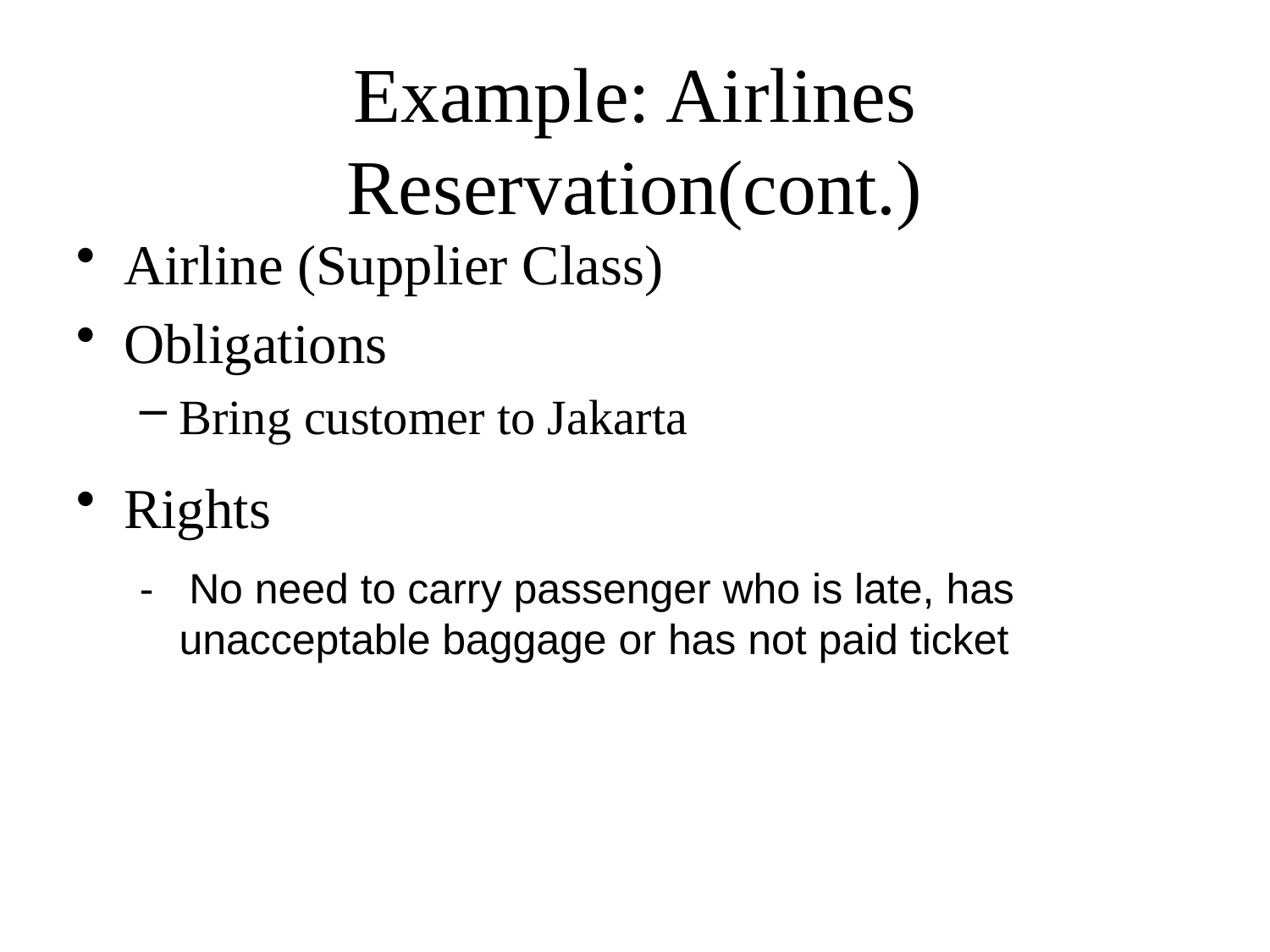

# Example: Airlines Reservation(cont.)
Airline (Supplier Class)
Obligations
Bring customer to Jakarta
Rights
-   No need to carry passenger who is late, has unacceptable baggage or has not paid ticket